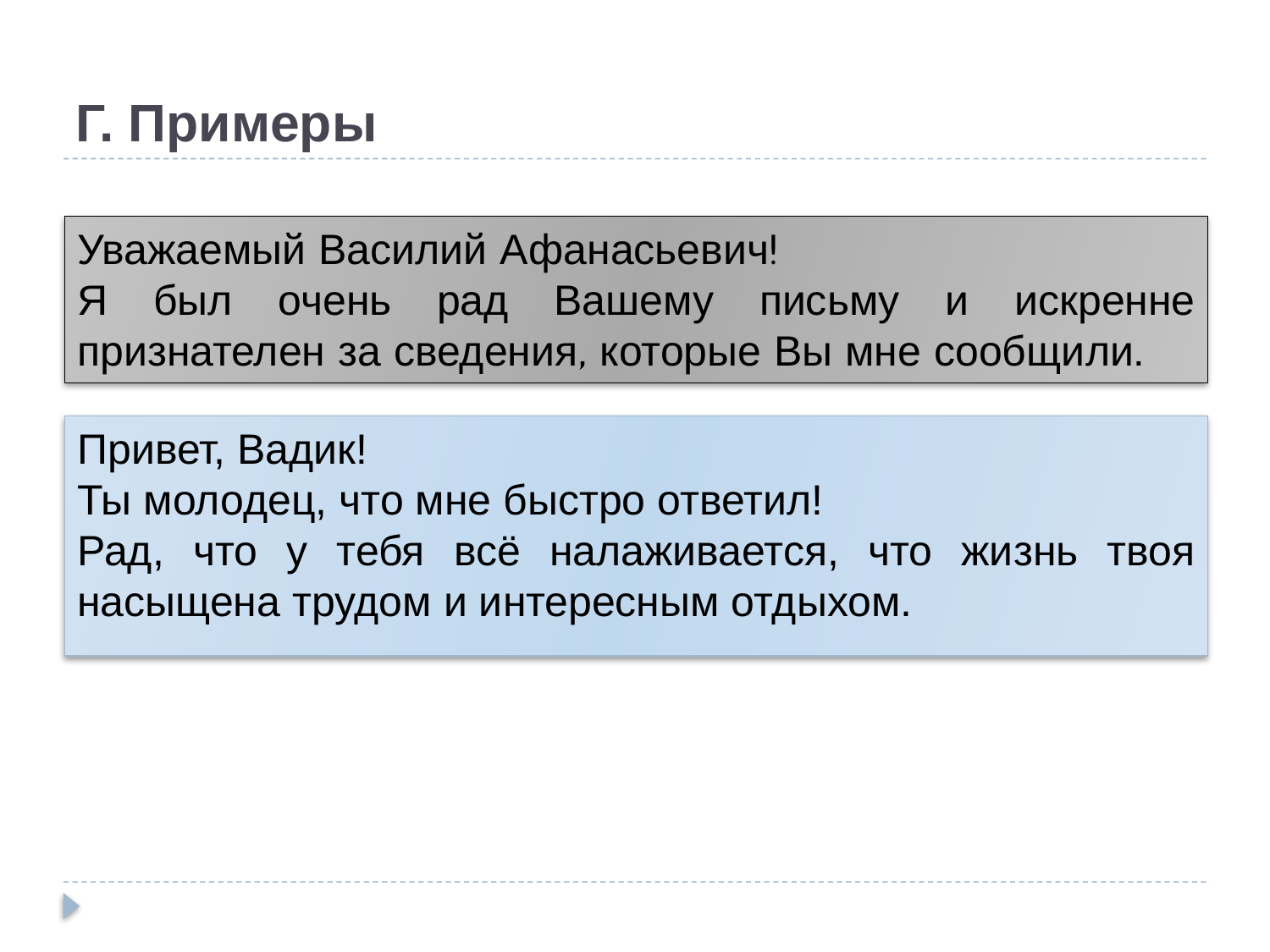

# Г. Примеры
Уважаемый Василий Афанасьевич!
Я был очень рад Вашему письму и искренне признателен за сведения, которые Вы мне сообщили.
Привет, Вадик!
Ты молодец, что мне быстро ответил!
Рад, что у тебя всё налаживается, что жизнь твоя насыщена трудом и интересным отдыхом.